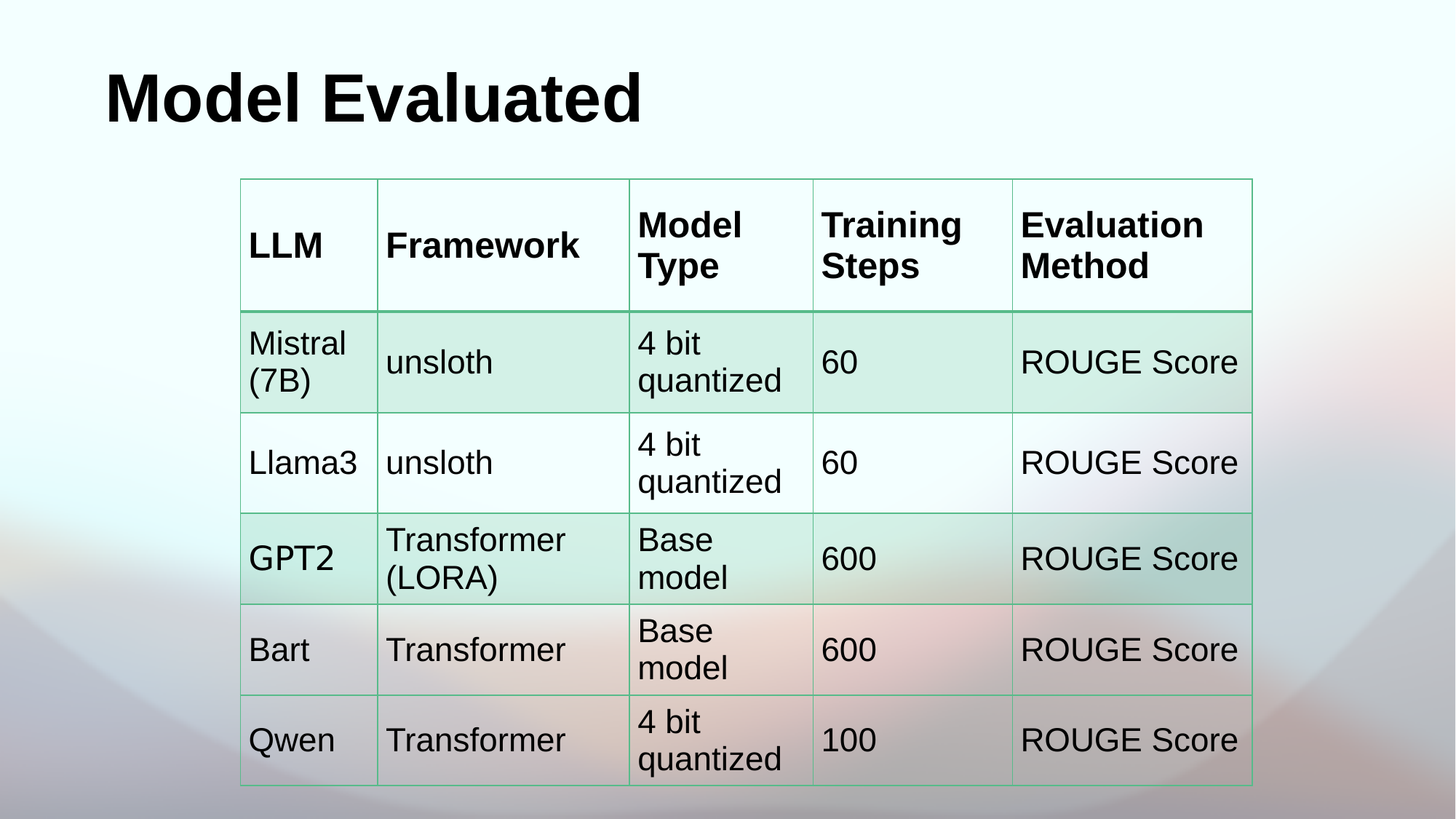

# Model Evaluated
| LLM | Framework | Model Type | Training Steps | Evaluation Method |
| --- | --- | --- | --- | --- |
| Mistral (7B) | unsloth | 4 bit quantized | 60 | ROUGE Score |
| Llama3 | unsloth | 4 bit quantized | 60 | ROUGE Score |
| GPT2 | Transformer (LORA) | Base model | 600 | ROUGE Score |
| Bart | Transformer | Base model | 600 | ROUGE Score |
| Qwen | Transformer | 4 bit quantized | 100 | ROUGE Score |